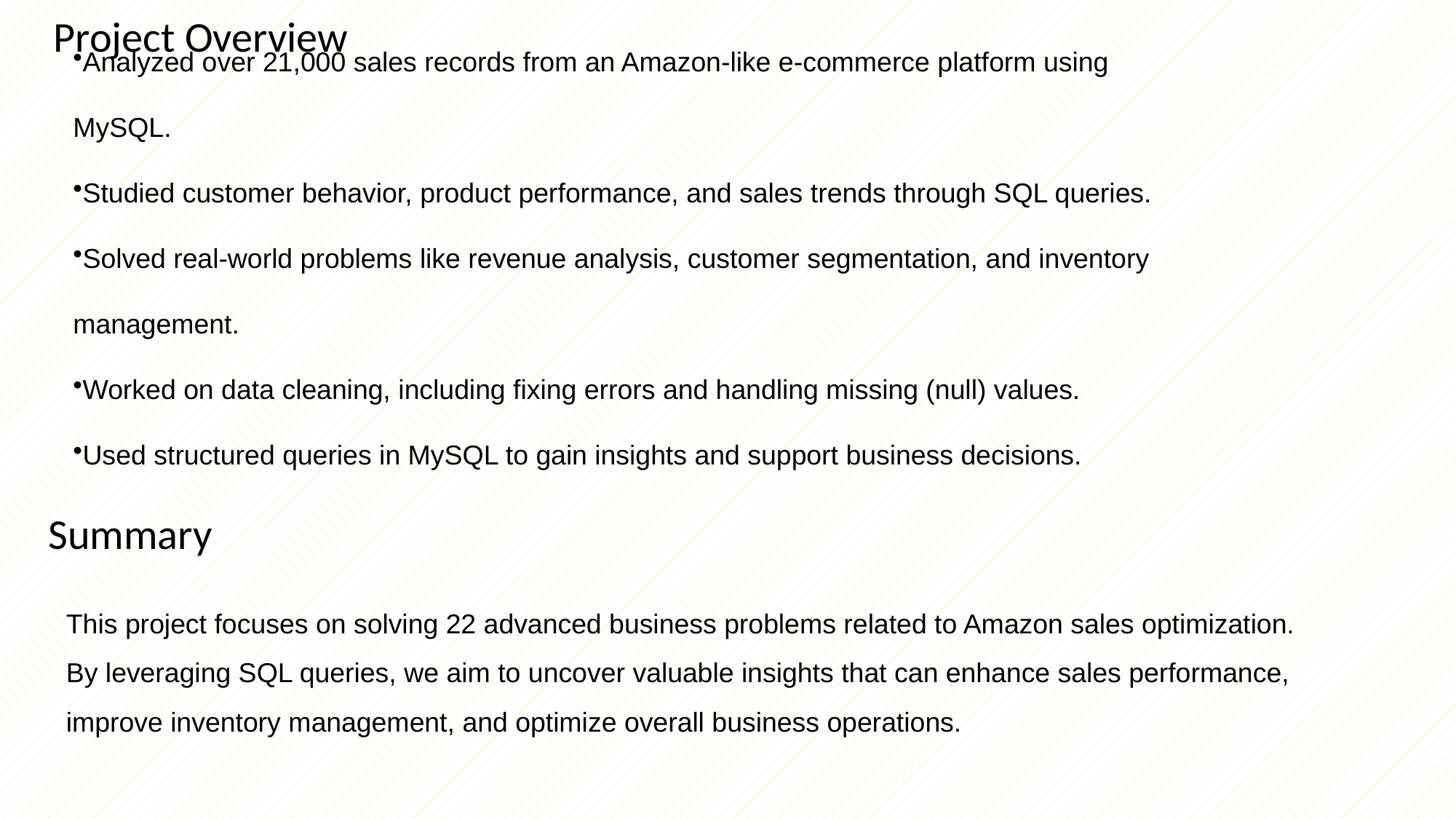

# Project Overview
Analyzed over 21,000 sales records from an Amazon-like e-commerce platform using MySQL.
Studied customer behavior, product performance, and sales trends through SQL queries.
Solved real-world problems like revenue analysis, customer segmentation, and inventory management.
Worked on data cleaning, including fixing errors and handling missing (null) values.
Used structured queries in MySQL to gain insights and support business decisions.
Summary
This project focuses on solving 22 advanced business problems related to Amazon sales optimization.
By leveraging SQL queries, we aim to uncover valuable insights that can enhance sales performance,
improve inventory management, and optimize overall business operations.